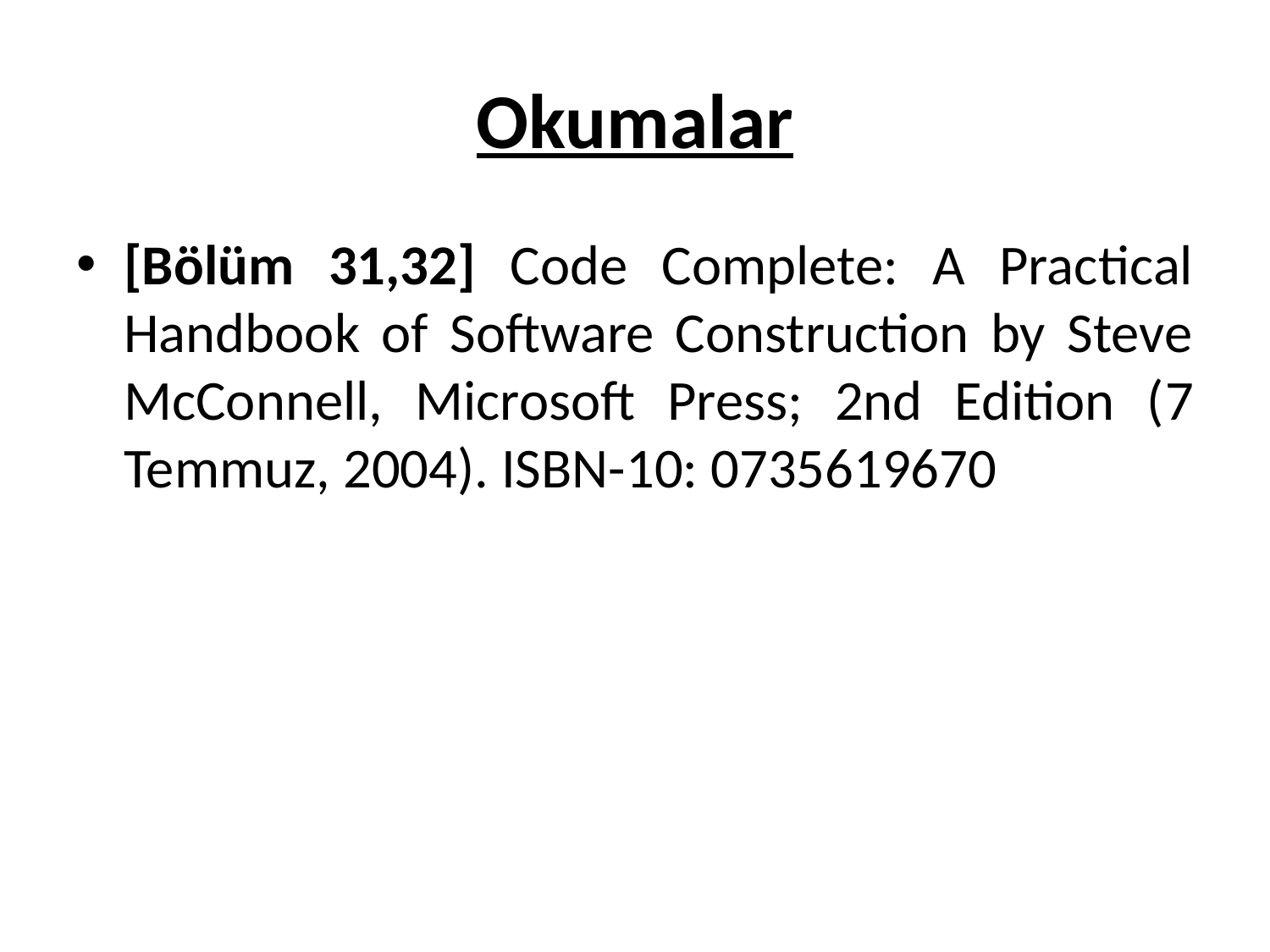

# Okumalar
[Bölüm 31,32] Code Complete: A Practical Handbook of Software Construction by Steve McConnell, Microsoft Press; 2nd Edition (7 Temmuz, 2004). ISBN-10: 0735619670